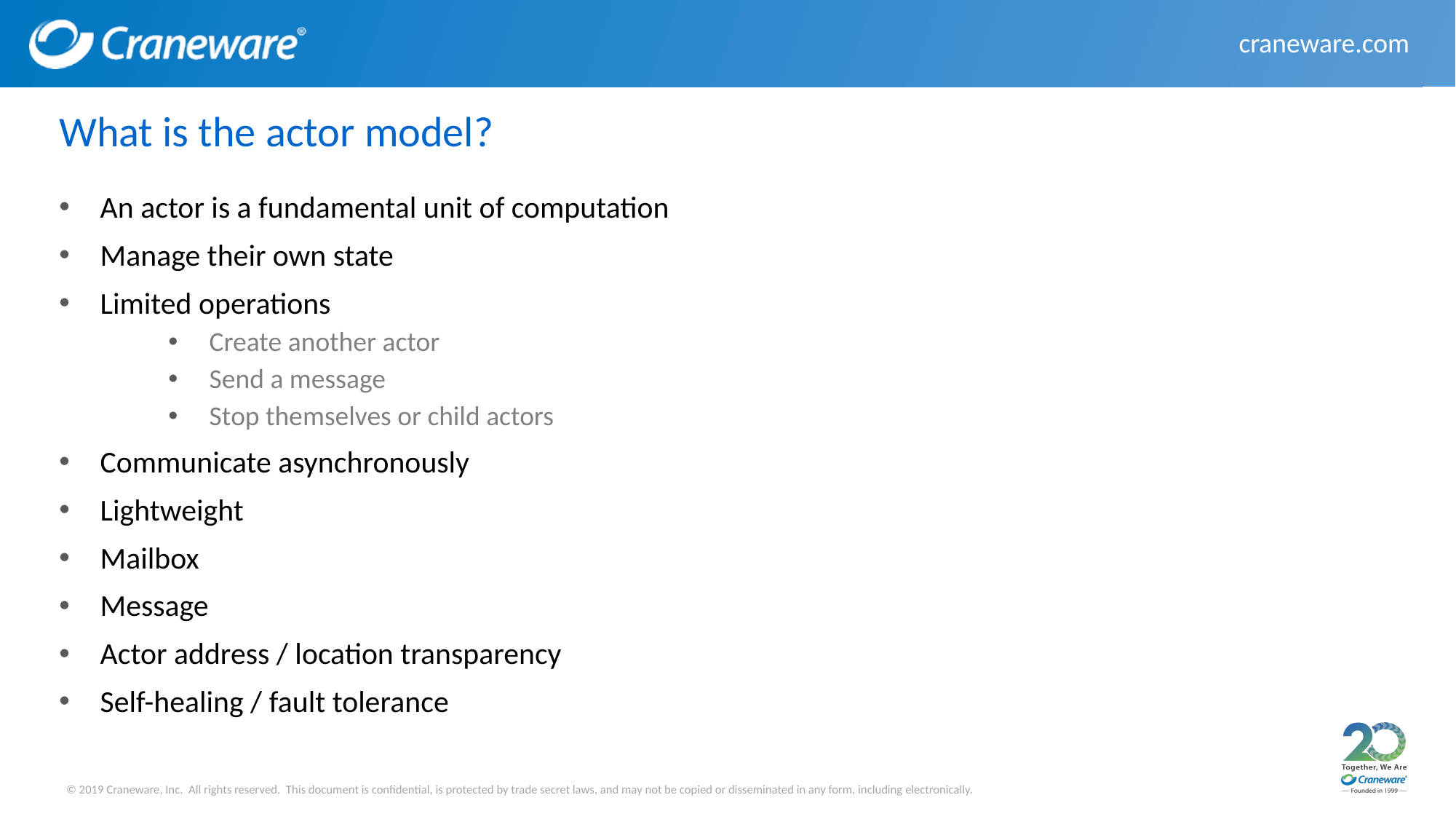

# What is the actor model?
An actor is a fundamental unit of computation
Manage their own state
Limited operations
Create another actor
Send a message
Stop themselves or child actors
Communicate asynchronously
Lightweight
Mailbox
Message
Actor address / location transparency
Self-healing / fault tolerance